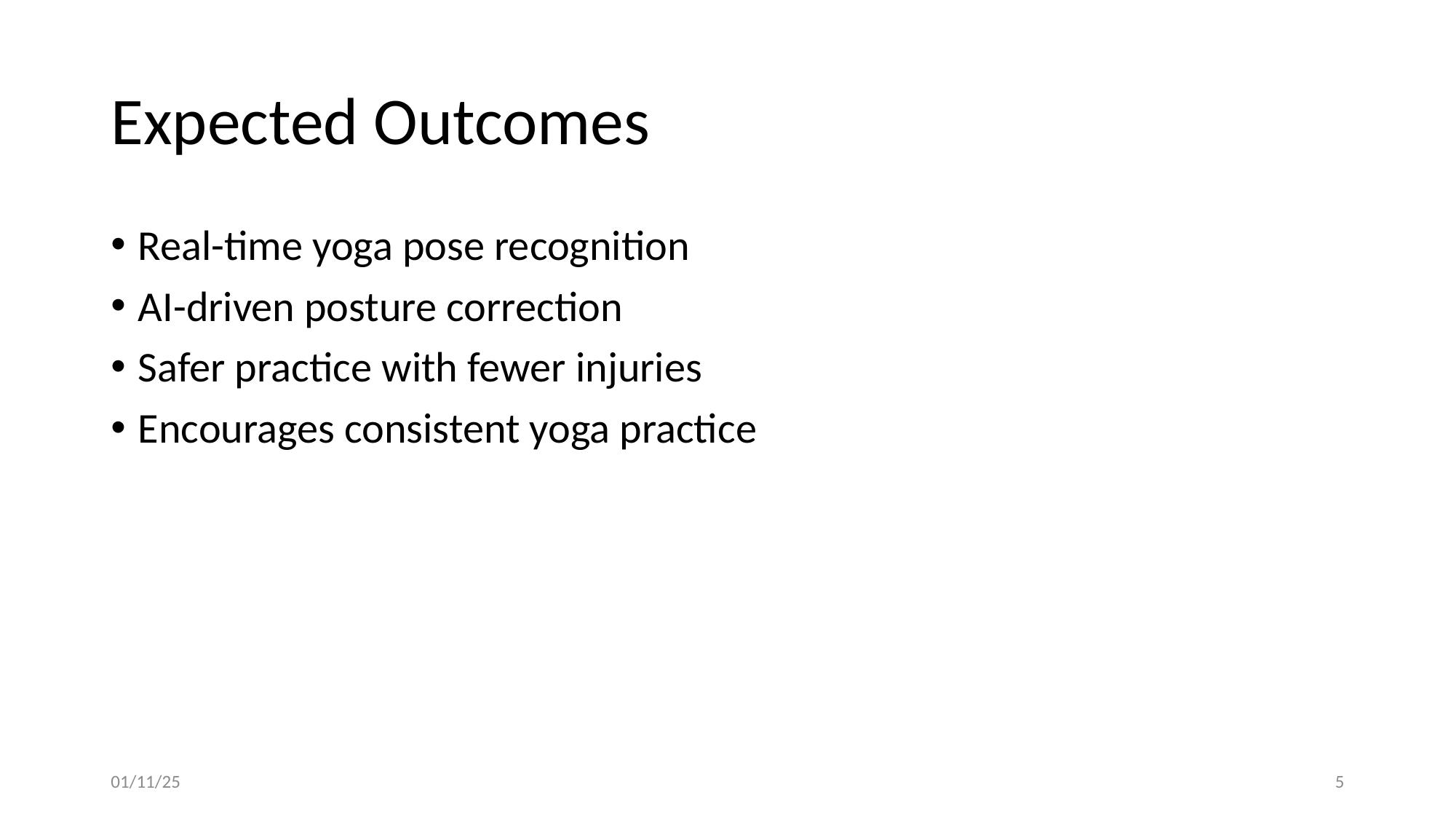

# Expected Outcomes
Real-time yoga pose recognition
AI-driven posture correction
Safer practice with fewer injuries
Encourages consistent yoga practice

01/11/25
5